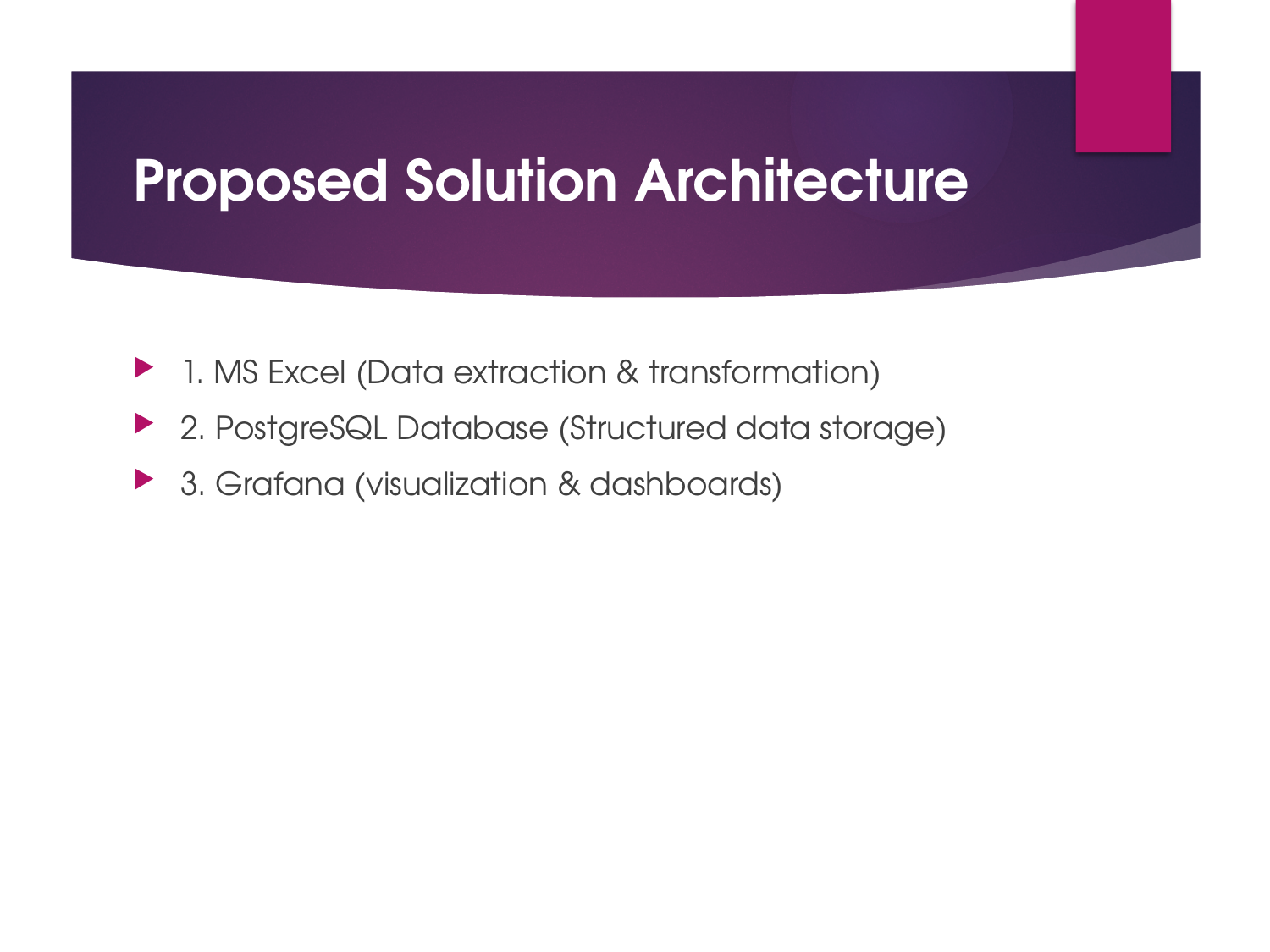

# Proposed Solution Architecture
1. MS Excel (Data extraction & transformation)
2. PostgreSQL Database (Structured data storage)
3. Grafana (visualization & dashboards)